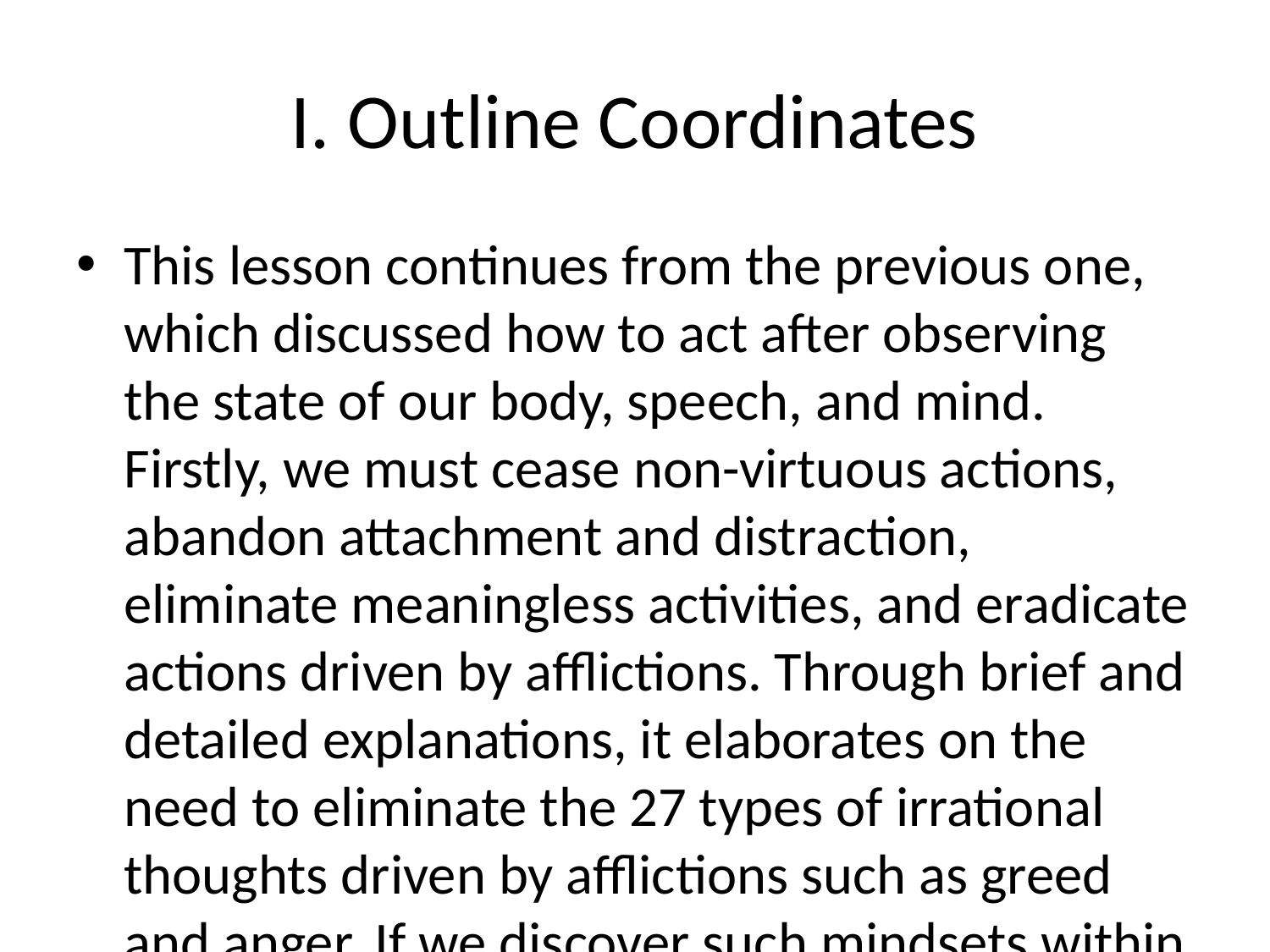

# I. Outline Coordinates
This lesson continues from the previous one, which discussed how to act after observing the state of our body, speech, and mind. Firstly, we must cease non-virtuous actions, abandon attachment and distraction, eliminate meaningless activities, and eradicate actions driven by afflictions. Through brief and detailed explanations, it elaborates on the need to eliminate the 27 types of irrational thoughts driven by afflictions such as greed and anger. If we discover such mindsets within ourselves, we must immediately counteract them with mindfulness and awareness. This lesson summarizes these teachings.

Having understood the cessation of non-virtuous actions, it then instructs on engaging in virtuous deeds. We should cultivate eight virtuous mindsets, and in the process of practice, it is impossible to satisfy everyone's wishes. However, we must not grow weary but instead treat sentient beings with a compassionate heart. For the sake of self-benefit and the benefit of others, we should engage in actions free from wrongdoing and view all endeavors as illusory, like a dream, to safeguard this precious Bodhicitta.

This lesson uses four verses to elaborate on two main themes: firstly, summarizing the need to counteract defiled and meaningless thoughts with mindfulness and awareness; secondly, in daily life, we should practice eight virtuous deeds.

1. We must constantly observe whether our mindset is tainted by the 27 types of irrational thoughts or engrossed in meaningless pursuits. Upon discovery, we must immediately counteract them with mindfulness and awareness, persistently safeguarding this precious Bodhicitta. (See Verse 1 for details)

2. As practitioners of the Mahayana path, we must first eliminate the 27 afflictions and then cultivate eight virtuous mindsets. (See Verse 2 for details)

3. The minds of ordinary, ignorant beings are often discordant and hard to satisfy fully. We should not grow weary because of this but recognize that they are driven by afflictions and not in control of themselves. Reflecting thus, we should treat them with even greater compassion. (See Verse 3 for details)

4. For the benefit of ourselves and all sentient beings, we should engage in actions free from wrongdoing. Furthermore, we should view all actions as illusory, without arrogance, and constantly safeguard this Bodhicitta. (See Verse 4 for details)